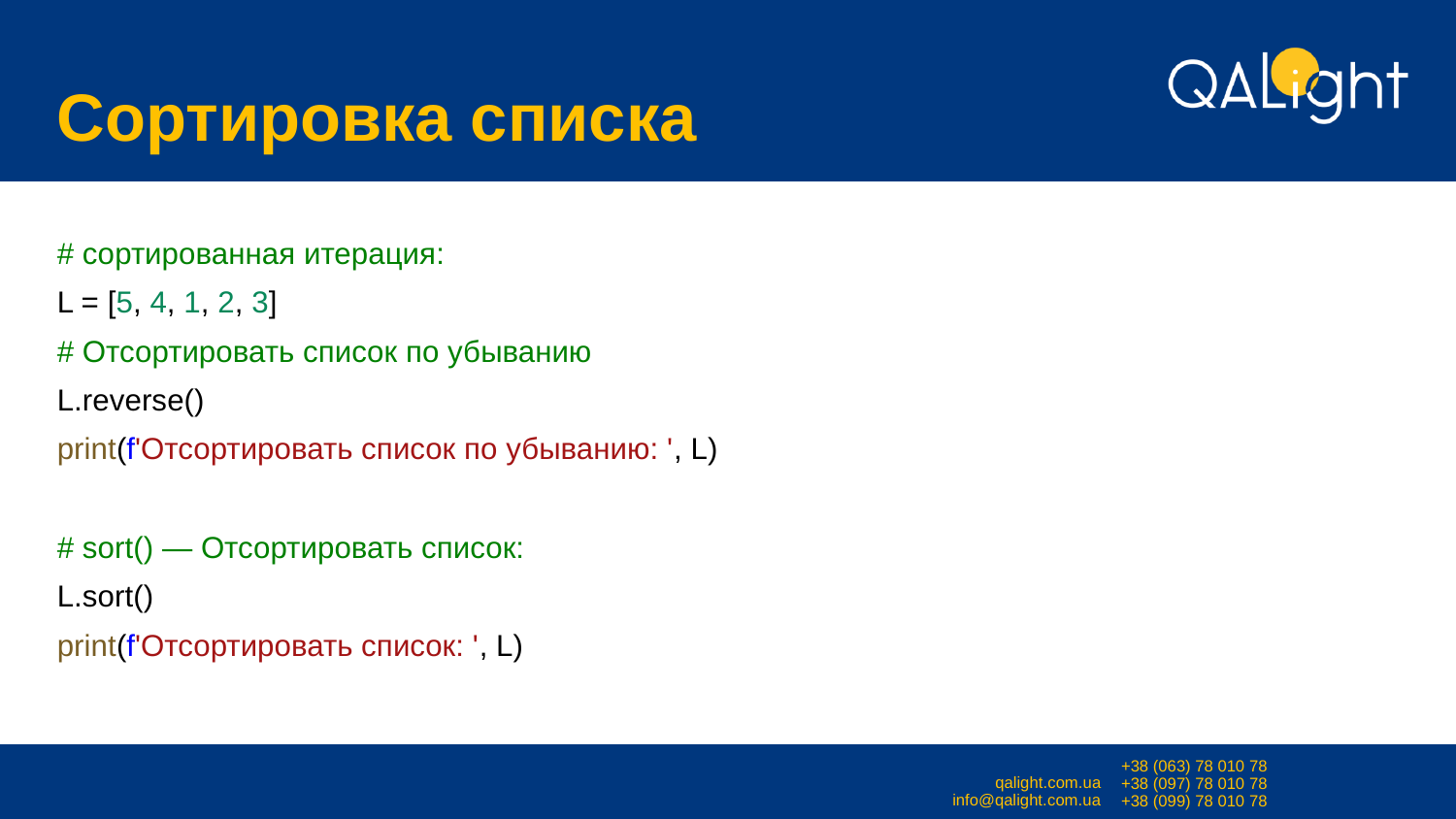

# Сортировка списка
# сортированная итерация:
L = [5, 4, 1, 2, 3]
# Отсортировать список по убыванию
L.reverse()
print(f'Отсортировать список по убыванию: ', L)

# sort() — Отсортировать список:
L.sort()
print(f'Отсортировать список: ', L)